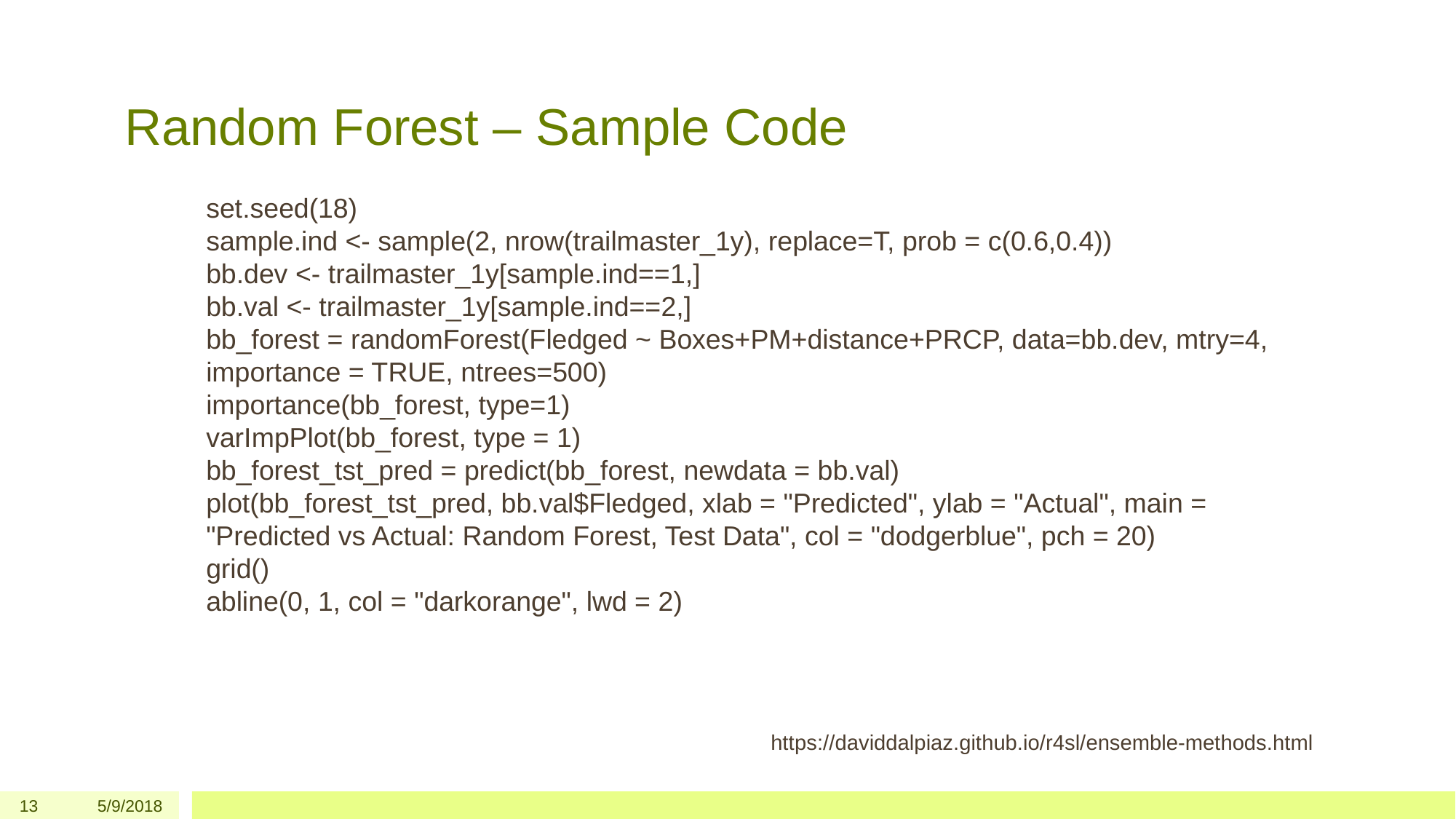

Random Forest – Sample Code
set.seed(18)
sample.ind <- sample(2, nrow(trailmaster_1y), replace=T, prob = c(0.6,0.4))
bb.dev <- trailmaster_1y[sample.ind==1,]
bb.val <- trailmaster_1y[sample.ind==2,]
bb_forest = randomForest(Fledged ~ Boxes+PM+distance+PRCP, data=bb.dev, mtry=4, importance = TRUE, ntrees=500)
importance(bb_forest, type=1)
varImpPlot(bb_forest, type = 1)
bb_forest_tst_pred = predict(bb_forest, newdata = bb.val)
plot(bb_forest_tst_pred, bb.val$Fledged, xlab = "Predicted", ylab = "Actual", main = "Predicted vs Actual: Random Forest, Test Data", col = "dodgerblue", pch = 20)
grid()
abline(0, 1, col = "darkorange", lwd = 2)
https://daviddalpiaz.github.io/r4sl/ensemble-methods.html
13
5/9/2018